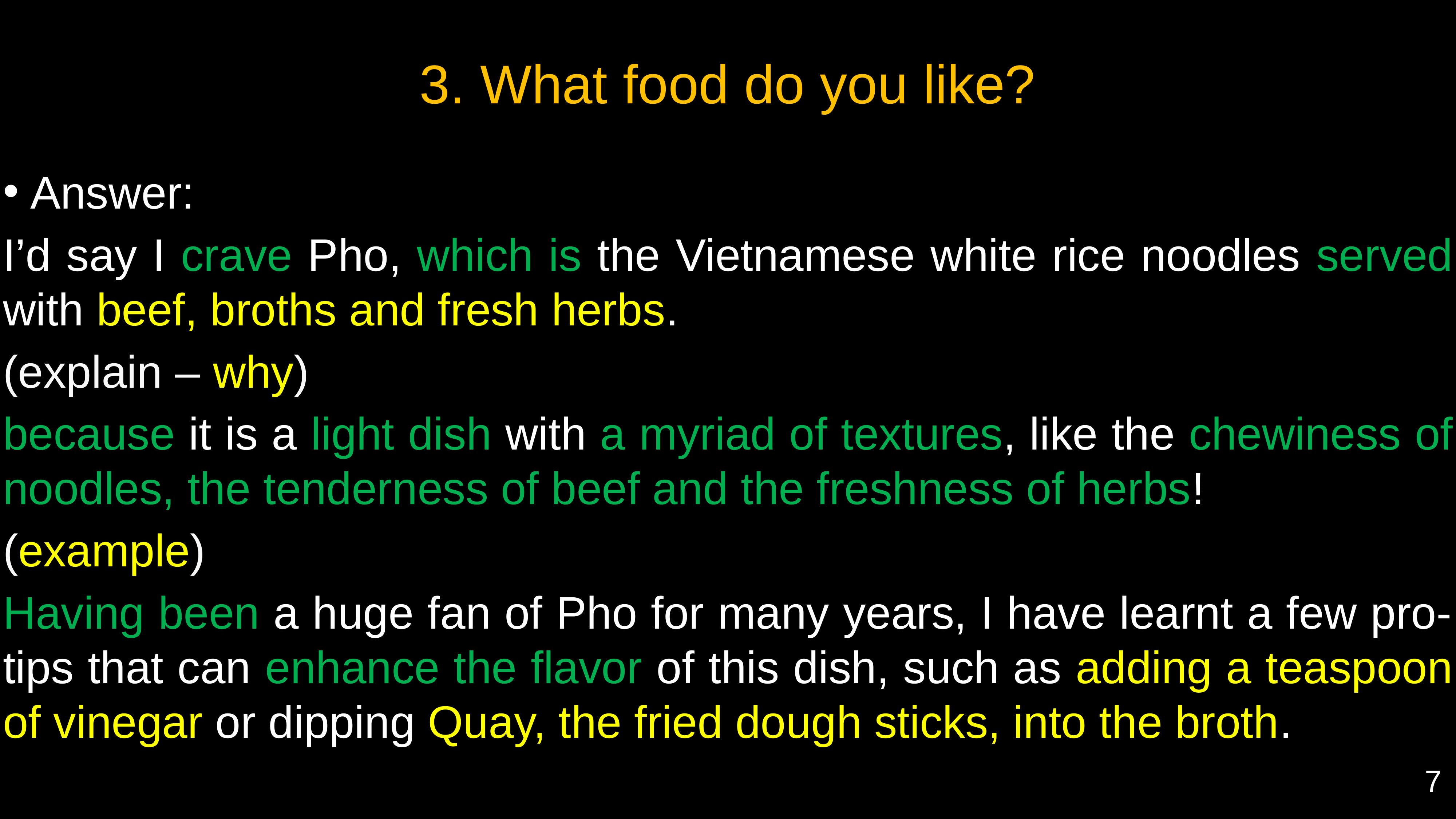

3. What food do you like?

Answer:
I’d say I crave Pho, which is the Vietnamese white rice noodles served with beef, broths and fresh herbs.
(explain – why)
because it is a light dish with a myriad of textures, like the chewiness of noodles, the tenderness of beef and the freshness of herbs!
(example)
Having been a huge fan of Pho for many years, I have learnt a few pro-tips that can enhance the flavor of this dish, such as adding a teaspoon of vinegar or dipping Quay, the fried dough sticks, into the broth.
7